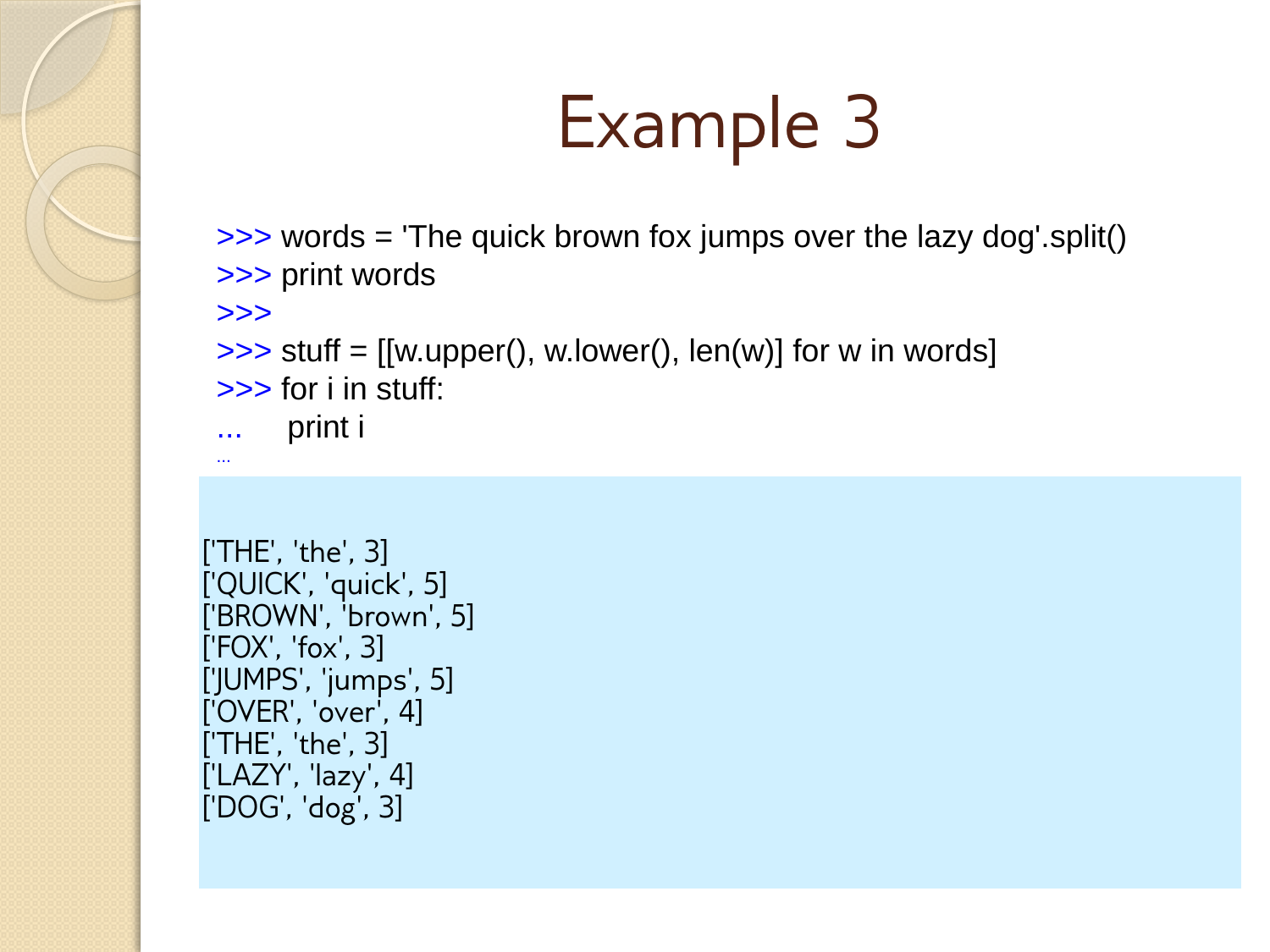

# Example 3
>>> words = 'The quick brown fox jumps over the lazy dog'.split()
>>> print words
>>> 
>>> stuff = [[w.upper(), w.lower(), len(w)] for w in words]
>>> for i in stuff:
...     print i
...
| ['THE', 'the', 3] ['QUICK', 'quick', 5] ['BROWN', 'brown', 5] ['FOX', 'fox', 3] ['JUMPS', 'jumps', 5] ['OVER', 'over', 4] ['THE', 'the', 3] ['LAZY', 'lazy', 4] ['DOG', 'dog', 3] |
| --- |
| ['The', 'quick', 'brown', 'fox', 'jumps', 'over', 'the', 'lazy', 'dog'] |
| --- |